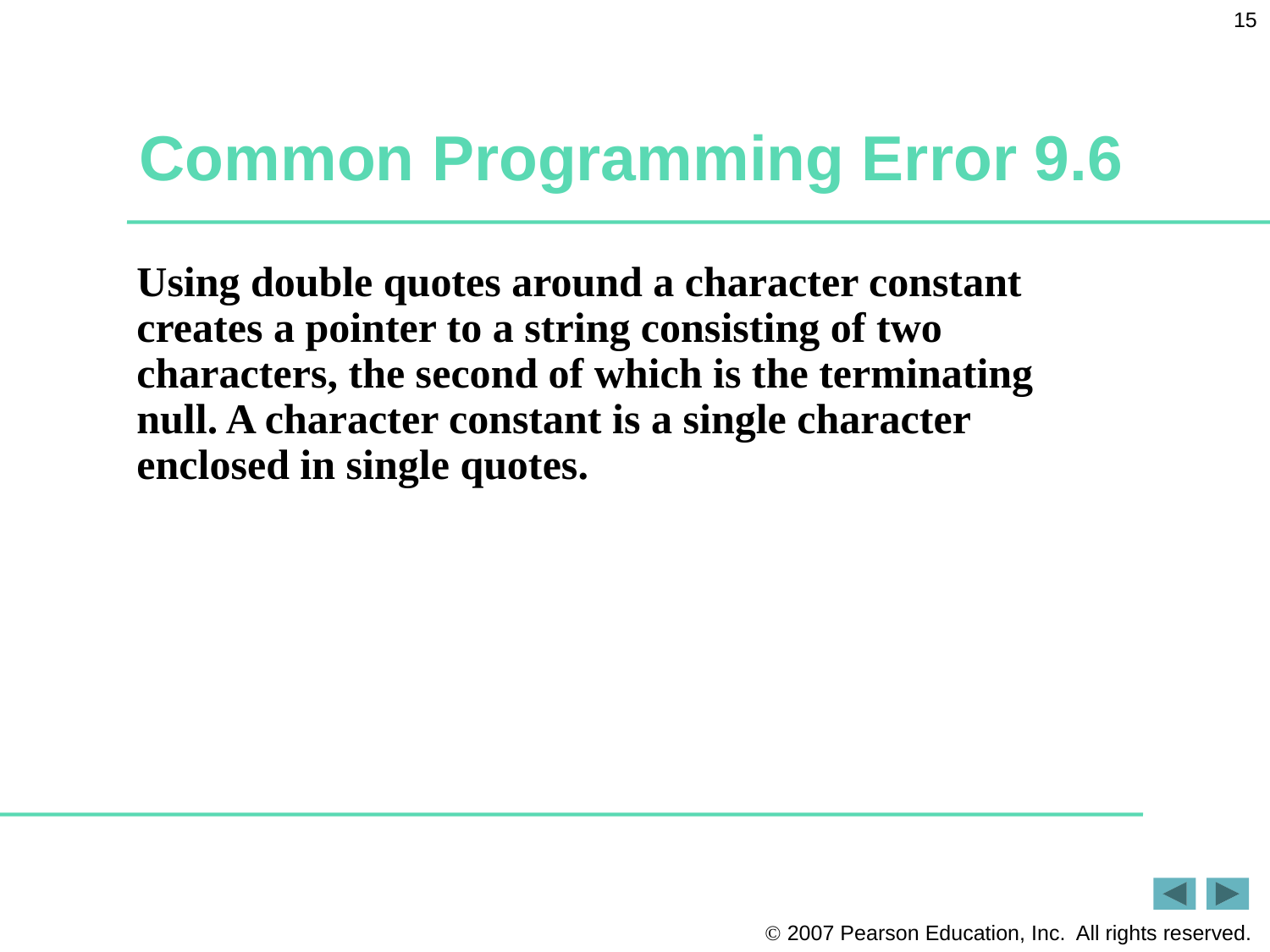

15
# Common Programming Error 9.6
Using double quotes around a character constant creates a pointer to a string consisting of two characters, the second of which is the terminating null. A character constant is a single character enclosed in single quotes.